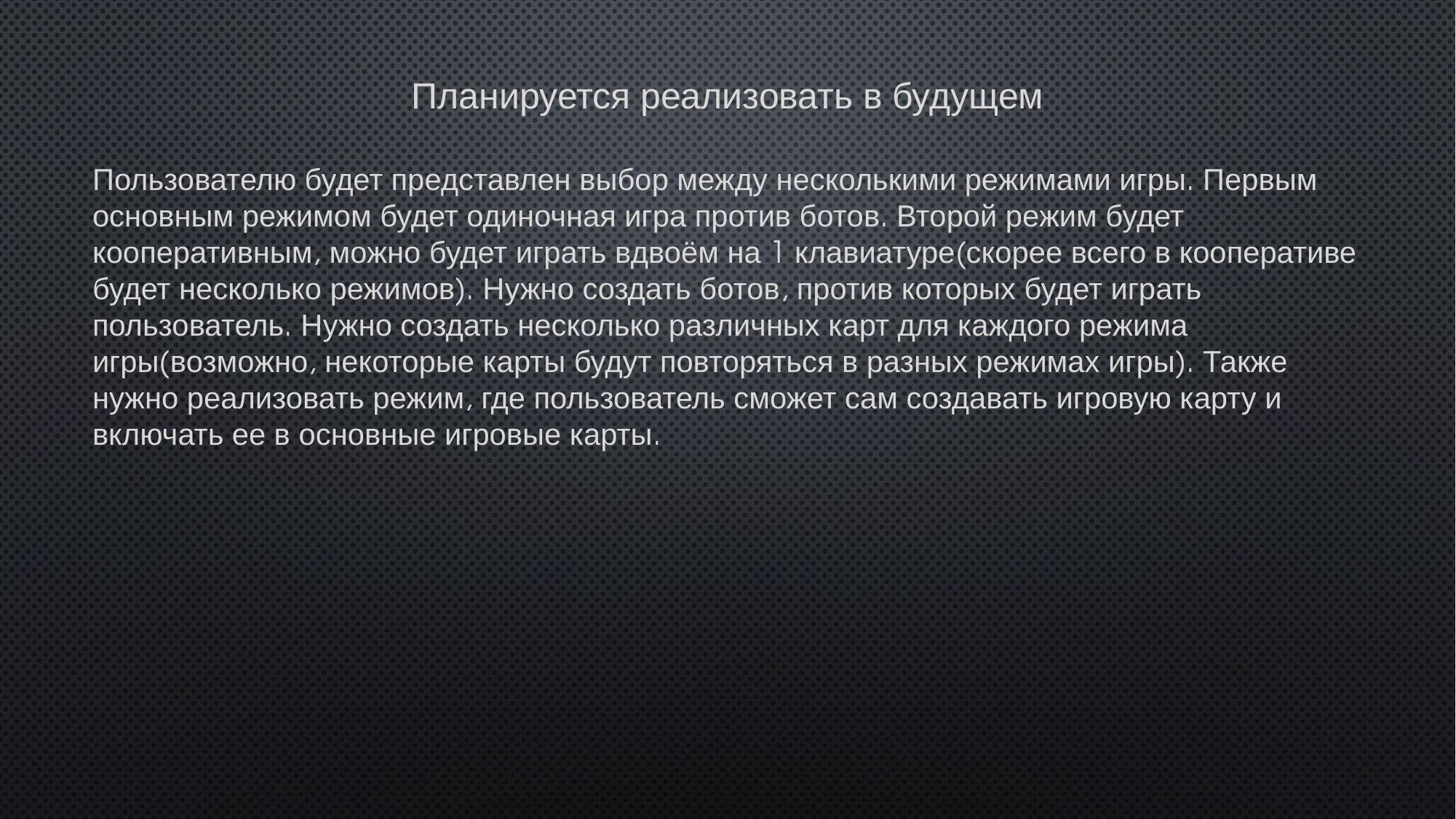

Планируется реализовать в будущем

Пользователю будет представлен выбор между несколькими режимами игры. Первым основным режимом будет одиночная игра против ботов. Второй режим будет кооперативным, можно будет играть вдвоём на 1 клавиатуре(скорее всего в кооперативе будет несколько режимов). Нужно создать ботов, против которых будет играть пользователь. Нужно создать несколько различных карт для каждого режима игры(возможно, некоторые карты будут повторяться в разных режимах игры). Также нужно реализовать режим, где пользователь сможет сам создавать игровую карту и включать ее в основные игровые карты.